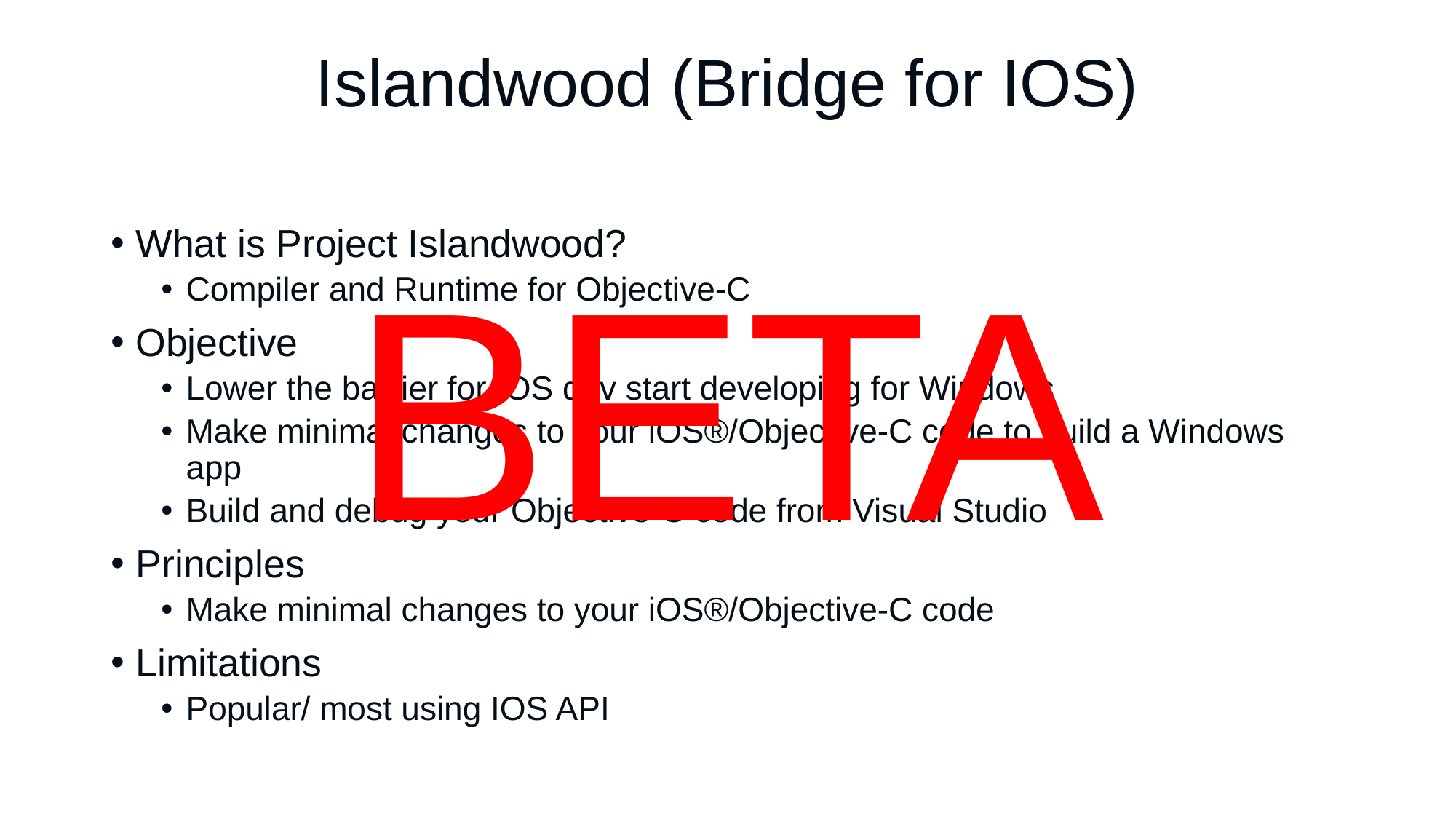

# Islandwood (Bridge for IOS)
What is Project Islandwood?
Compiler and Runtime for Objective-C
Objective
Lower the barrier for IOS dev start developing for Windows
Make minimal changes to your iOS®/Objective-C code to build a Windows app
Build and debug your Objective-C code from Visual Studio
Principles
Make minimal changes to your iOS®/Objective-C code
Limitations
Popular/ most using IOS API

BETA